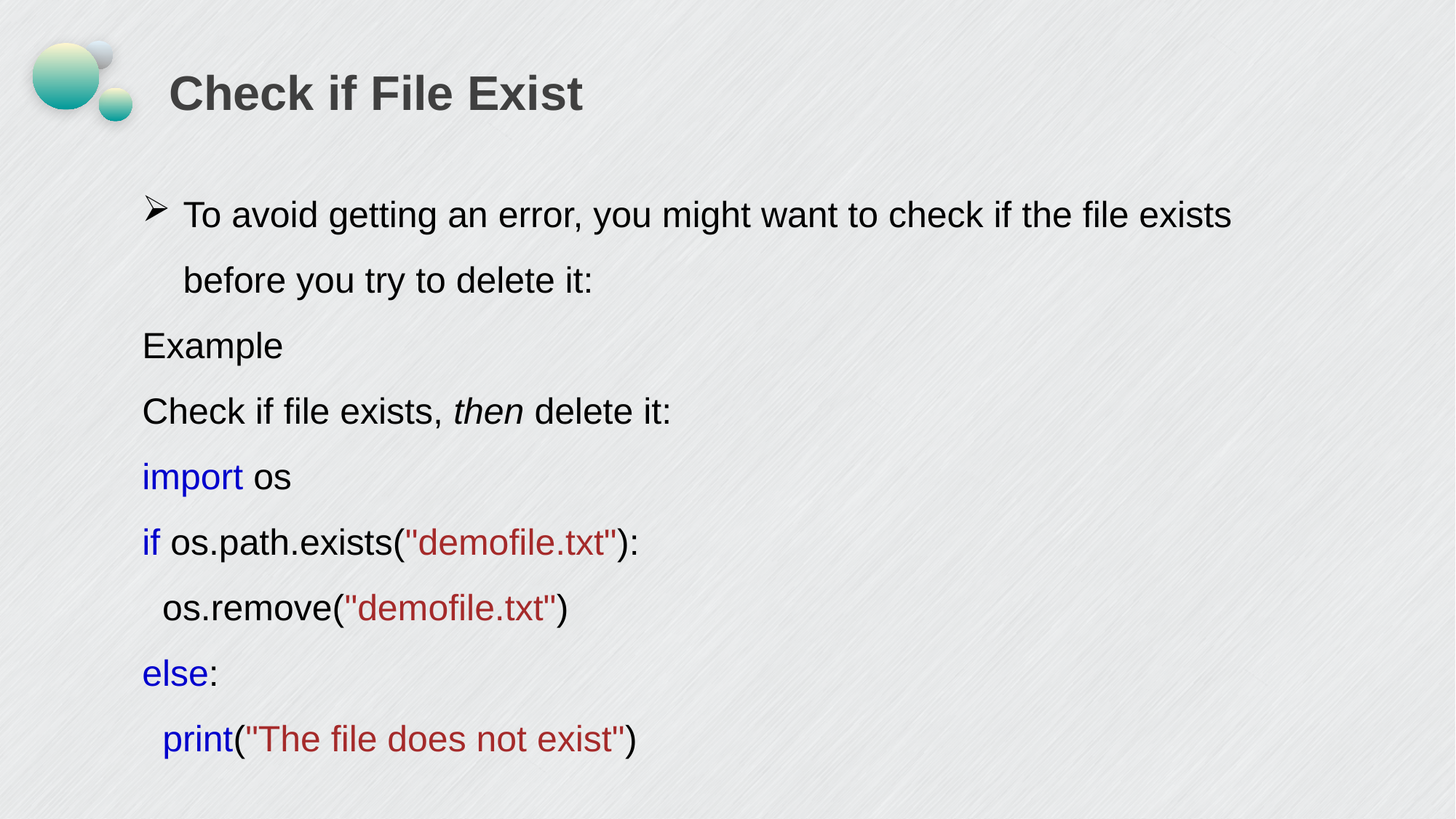

Check if File Exist
To avoid getting an error, you might want to check if the file exists before you try to delete it:
Example
Check if file exists, then delete it:
import os
if os.path.exists("demofile.txt"):
  os.remove("demofile.txt")
else:
  print("The file does not exist")